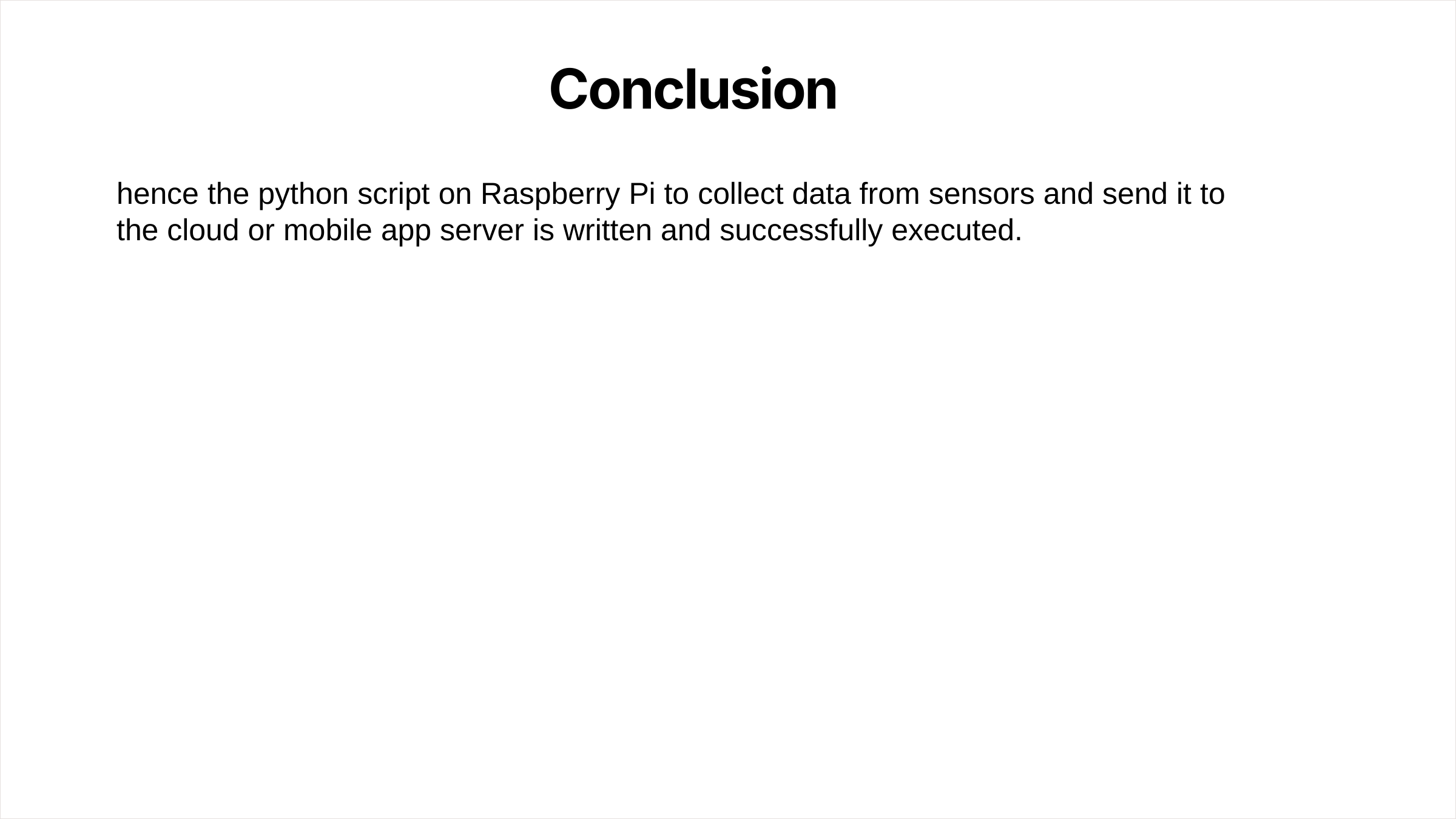

Conclusion

hence the python script on Raspberry Pi to collect data from sensors and send it to the cloud or mobile app server is written and successfully executed.